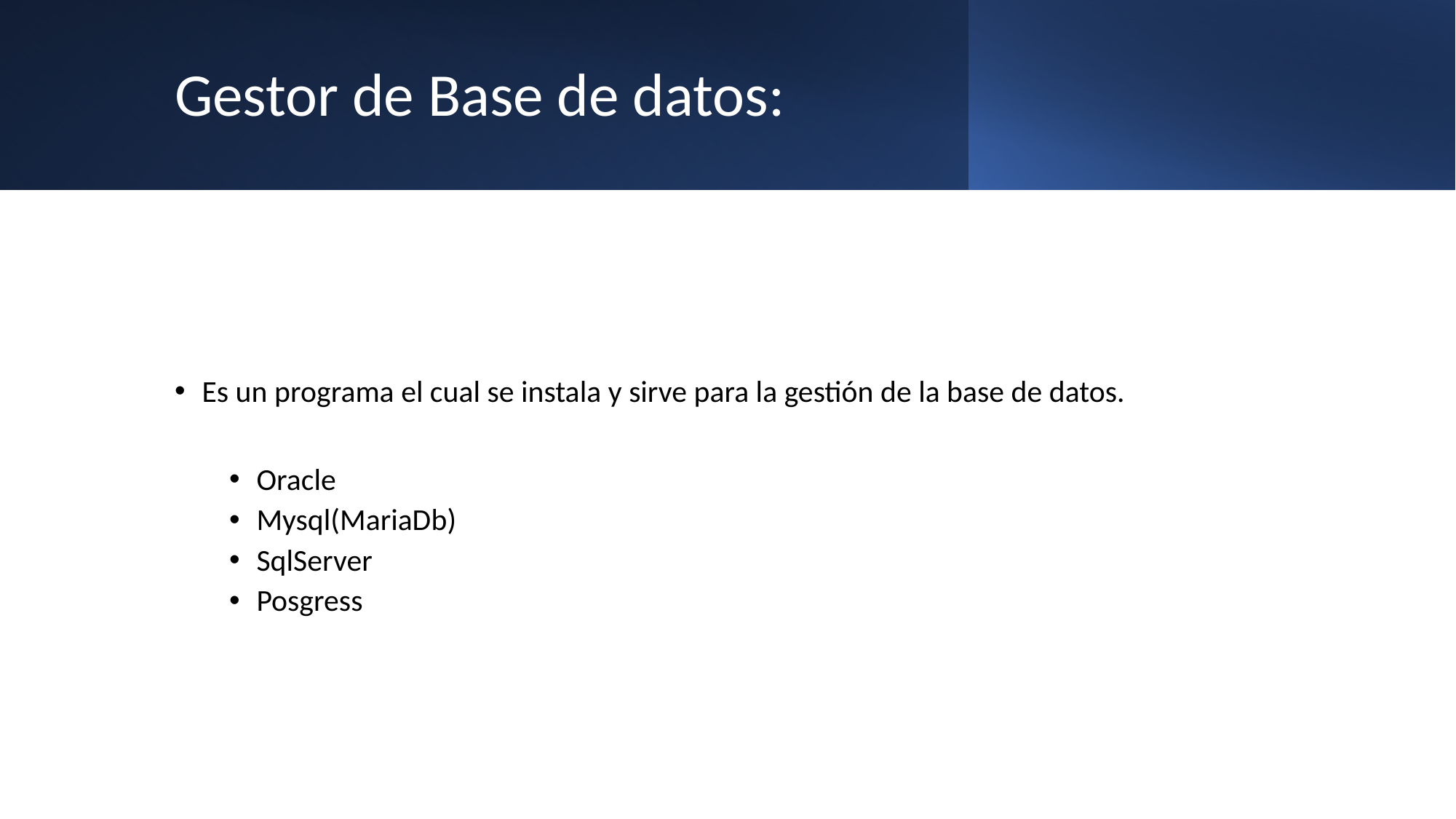

# Gestor de Base de datos:
Es un programa el cual se instala y sirve para la gestión de la base de datos.

Oracle
Mysql(MariaDb)
SqlServer
Posgress